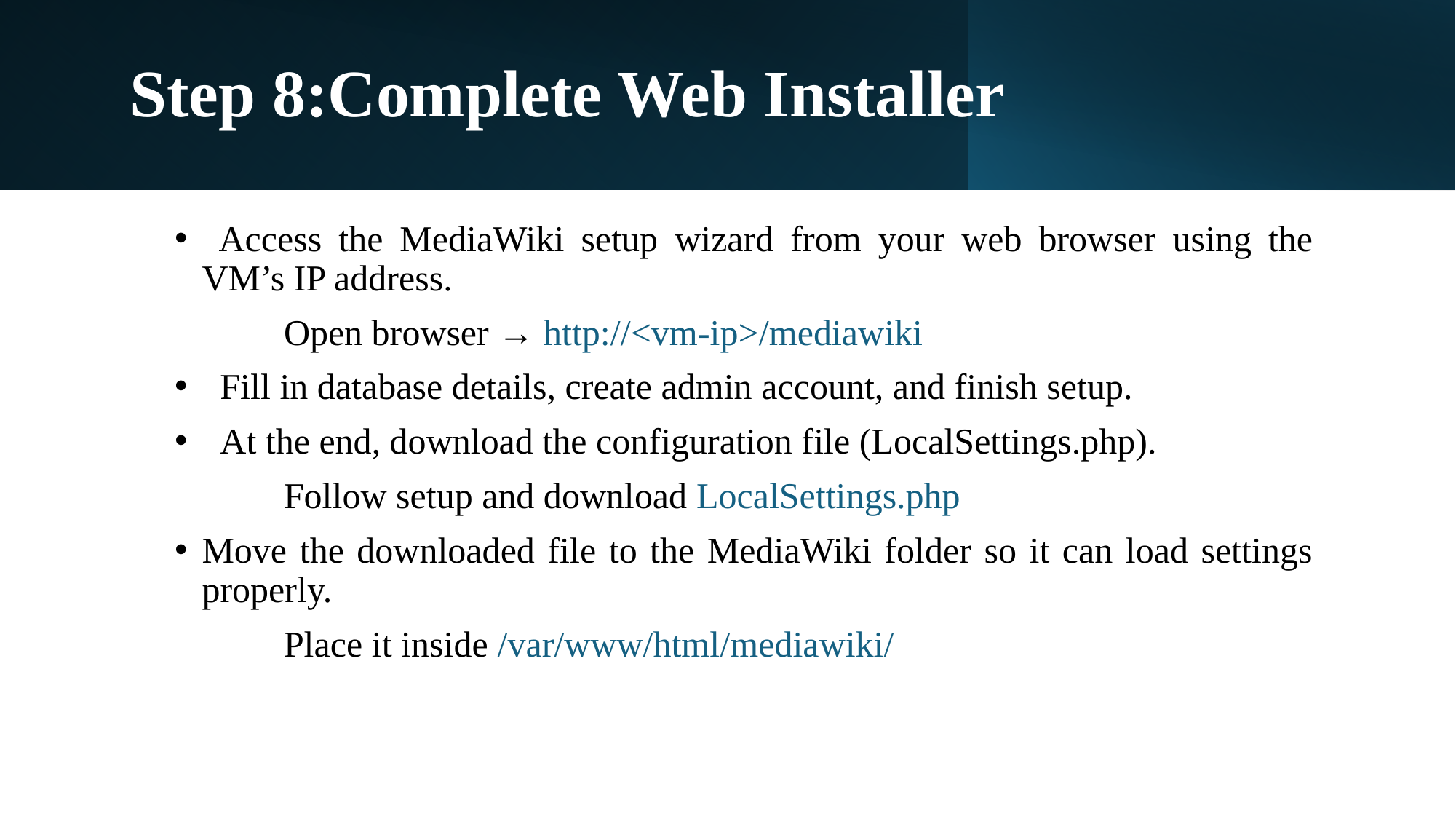

# Step 8:Complete Web Installer
 Access the MediaWiki setup wizard from your web browser using the VM’s IP address.
	Open browser → http://<vm-ip>/mediawiki
  Fill in database details, create admin account, and finish setup.
  At the end, download the configuration file (LocalSettings.php).
	Follow setup and download LocalSettings.php
Move the downloaded file to the MediaWiki folder so it can load settings properly.
	Place it inside /var/www/html/mediawiki/